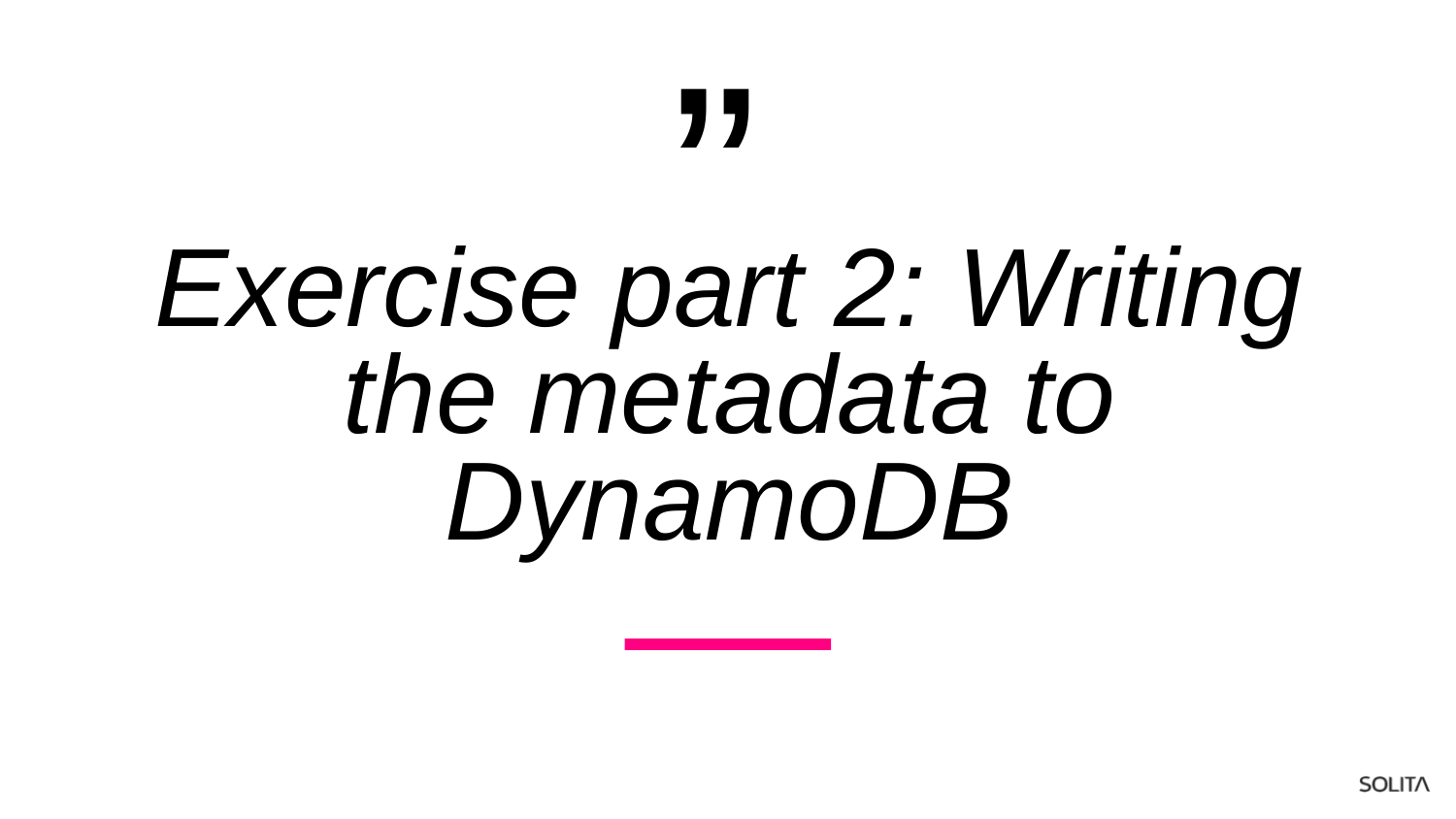

# Exercise part 2: Writing the metadata to DynamoDB